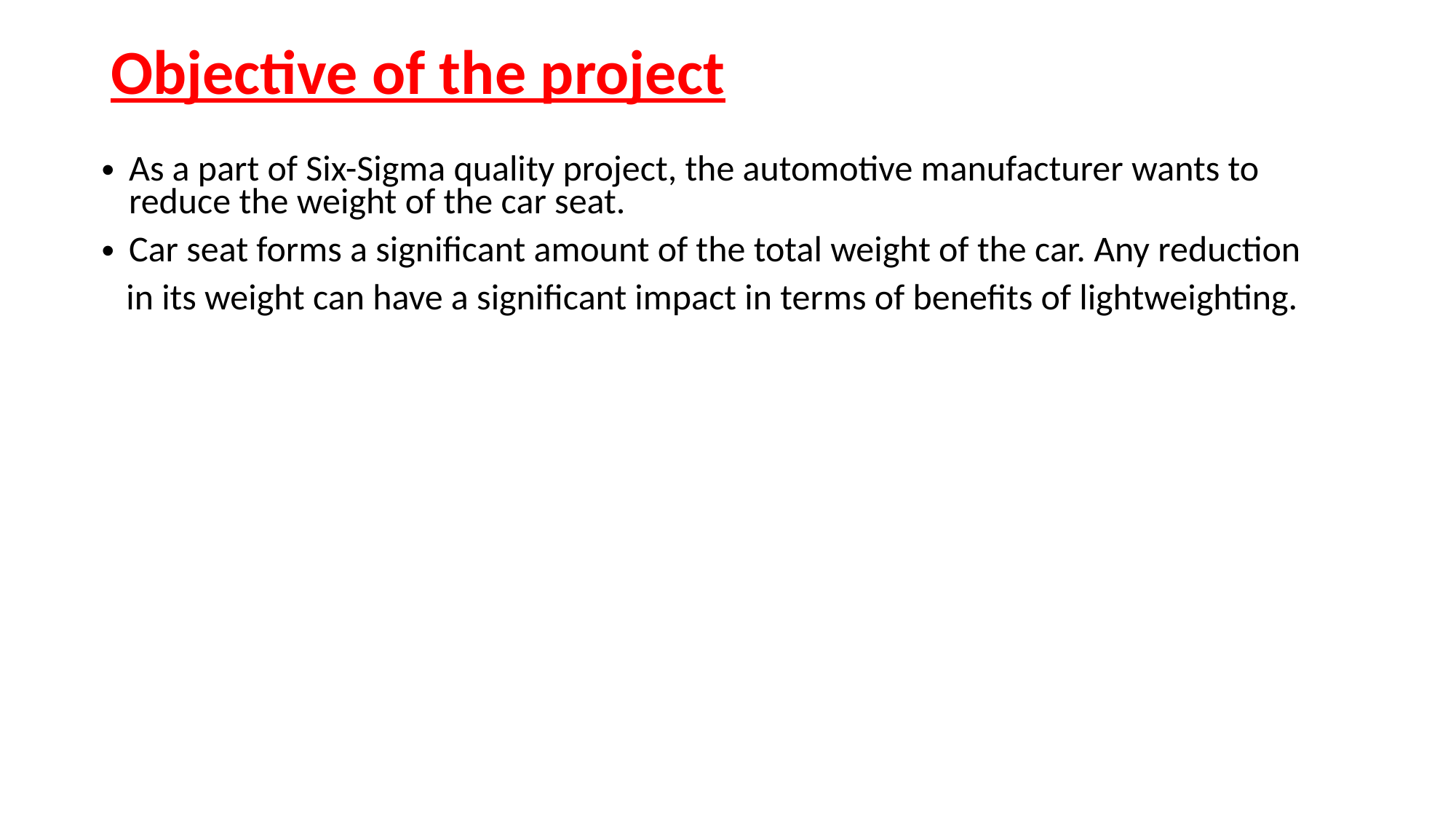

Objective of the project
As a part of Six-Sigma quality project, the automotive manufacturer wants to reduce the weight of the car seat.
Car seat forms a significant amount of the total weight of the car. Any reduction
   in its weight can have a significant impact in terms of benefits of lightweighting.